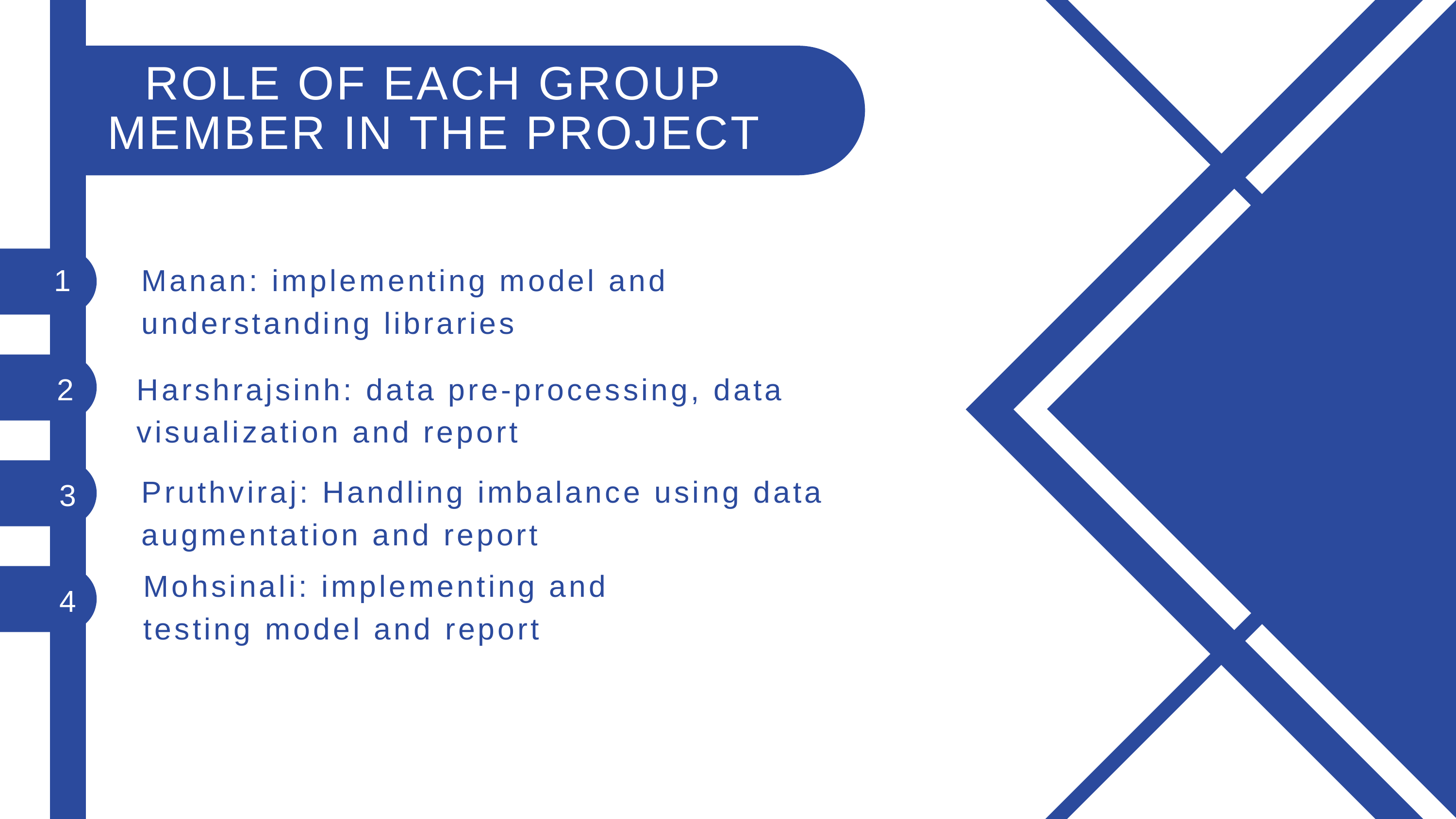

ROLE OF EACH GROUP MEMBER IN THE PROJECT

1
Manan: implementing model and understanding libraries

2
Harshrajsinh: data pre-processing, data visualization and report

Pruthviraj: Handling imbalance using data augmentation and report
3

Mohsinali: implementing and testing model and report
4